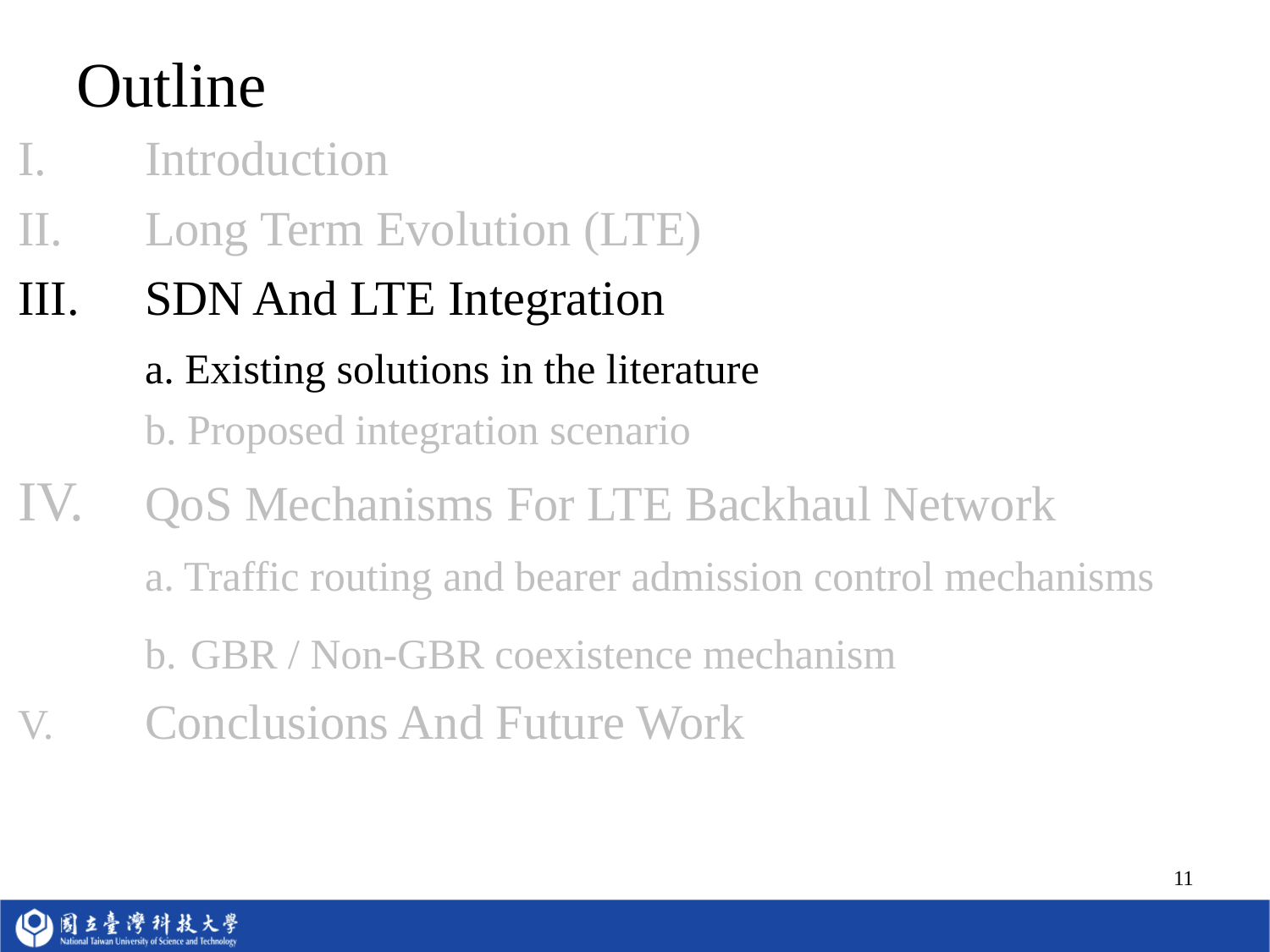

# Outline
I.  	Introduction
II.	Long Term Evolution (LTE)
III.	SDN And LTE Integration
	a. Existing solutions in the literature
	b. Proposed integration scenario
IV.	QoS Mechanisms For LTE Backhaul Network
	a. Traffic routing and bearer admission control mechanisms
	b. GBR / Non-GBR coexistence mechanism
V.	Conclusions And Future Work

11